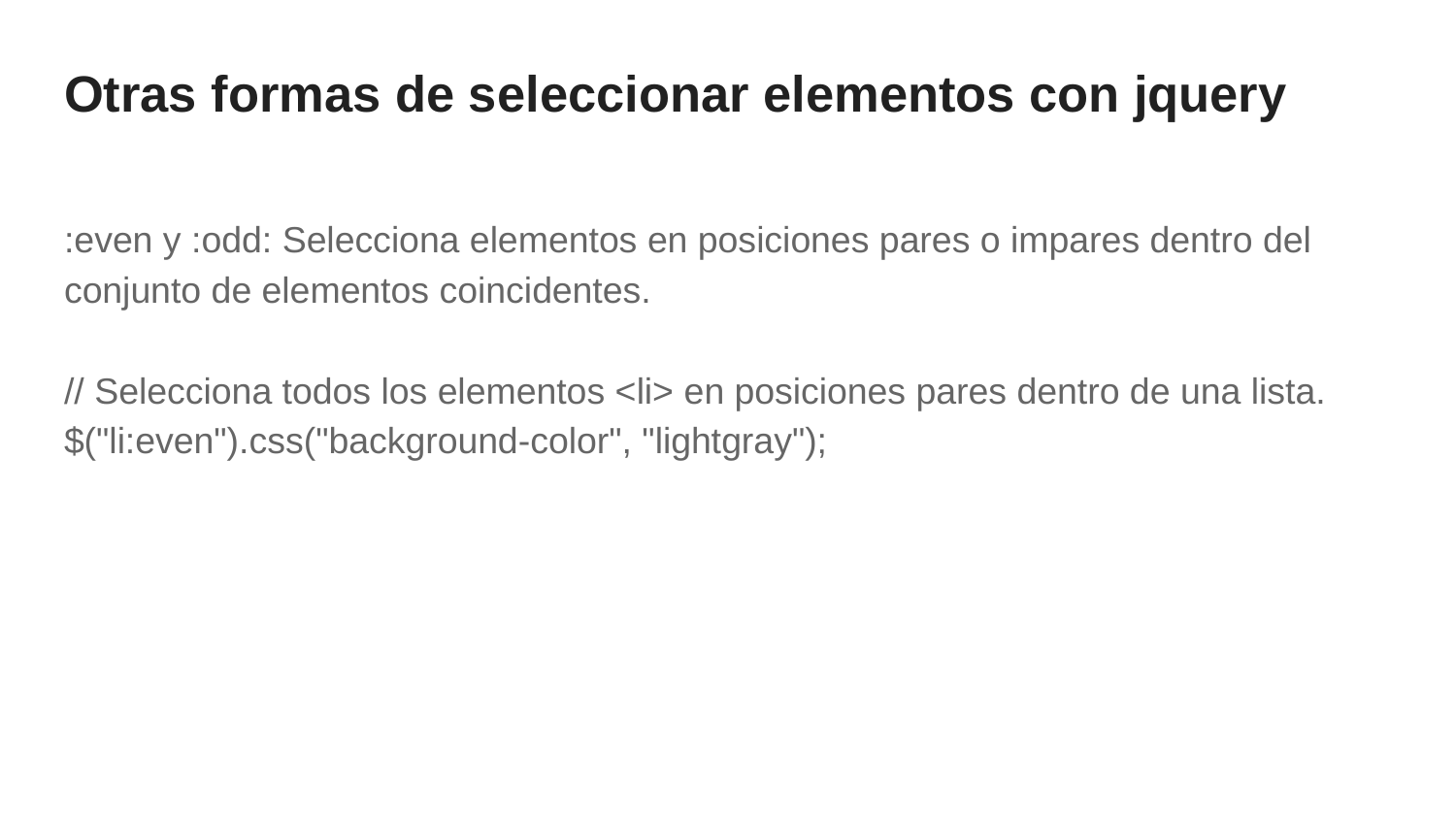

# Otras formas de seleccionar elementos con jquery
:even y :odd: Selecciona elementos en posiciones pares o impares dentro del conjunto de elementos coincidentes.

// Selecciona todos los elementos <li> en posiciones pares dentro de una lista.
$("li:even").css("background-color", "lightgray");